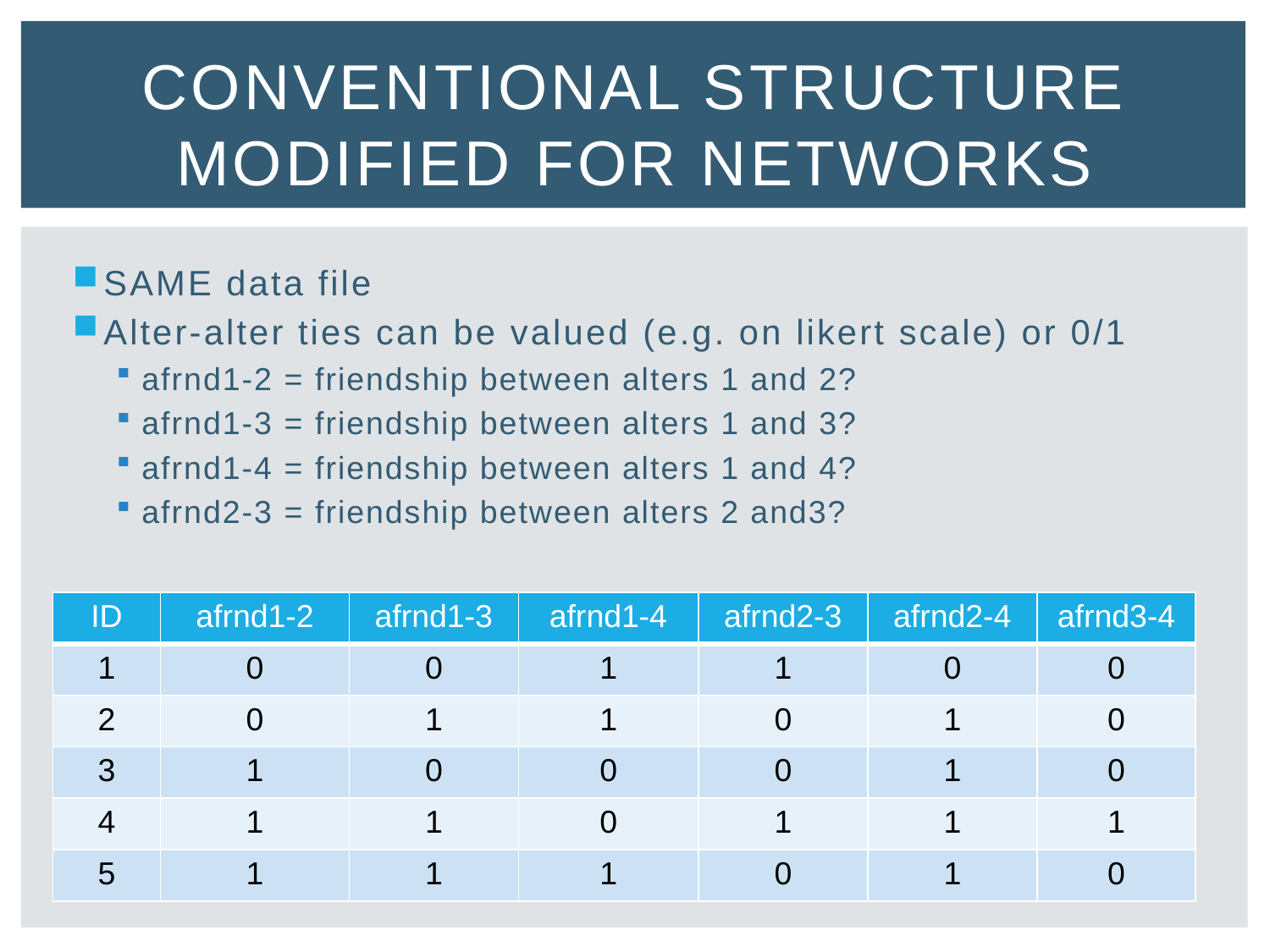

# Conventional structure modified for networks
SAME data file
Alter-alter ties can be valued (e.g. on likert scale) or 0/1
afrnd1-2 = friendship between alters 1 and 2?
afrnd1-3 = friendship between alters 1 and 3?
afrnd1-4 = friendship between alters 1 and 4?
afrnd2-3 = friendship between alters 2 and3?

| ID | afrnd1-2 | afrnd1-3 | afrnd1-4 | afrnd2-3 | afrnd2-4 | afrnd3-4 |
| --- | --- | --- | --- | --- | --- | --- |
| 1 | 0 | 0 | 1 | 1 | 0 | 0 |
| 2 | 0 | 1 | 1 | 0 | 1 | 0 |
| 3 | 1 | 0 | 0 | 0 | 1 | 0 |
| 4 | 1 | 1 | 0 | 1 | 1 | 1 |
| 5 | 1 | 1 | 1 | 0 | 1 | 0 |